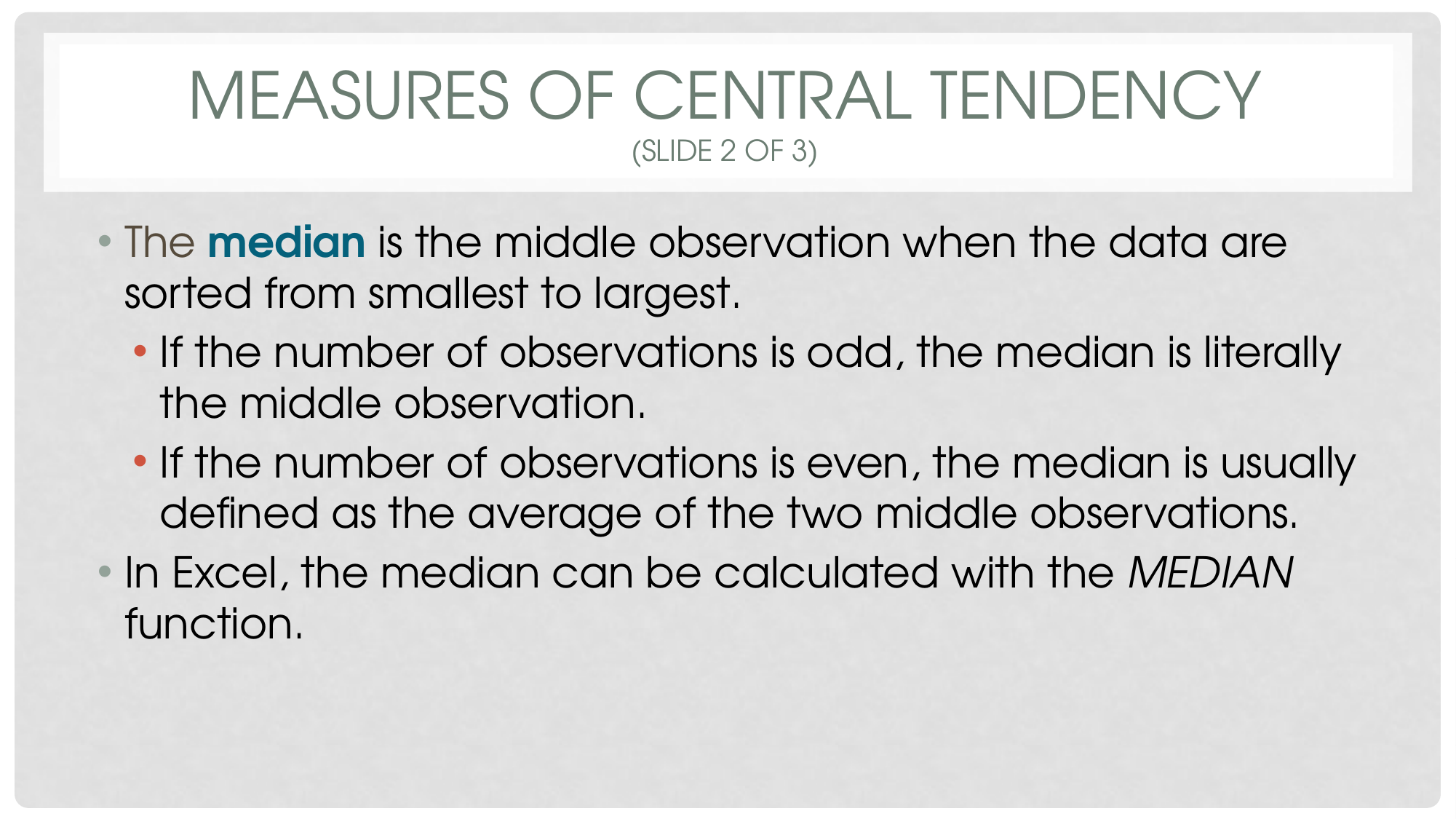

# Measures of Central Tendency (slide 2 of 3)
The median is the middle observation when the data are sorted from smallest to largest.
If the number of observations is odd, the median is literally the middle observation.
If the number of observations is even, the median is usually defined as the average of the two middle observations.
In Excel, the median can be calculated with the MEDIAN function.